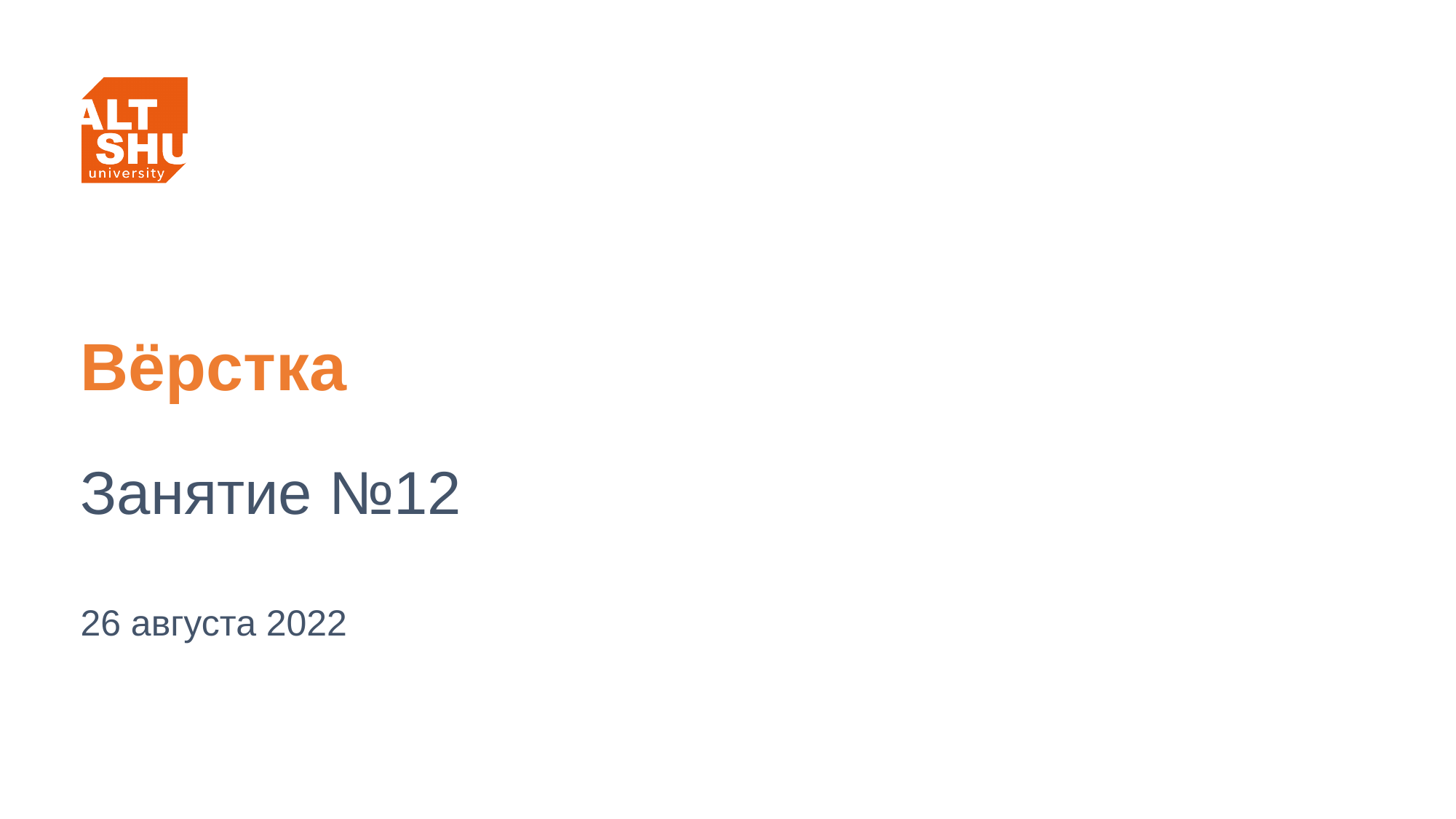

# Вёрстка
Занятие №12

26 августа 2022